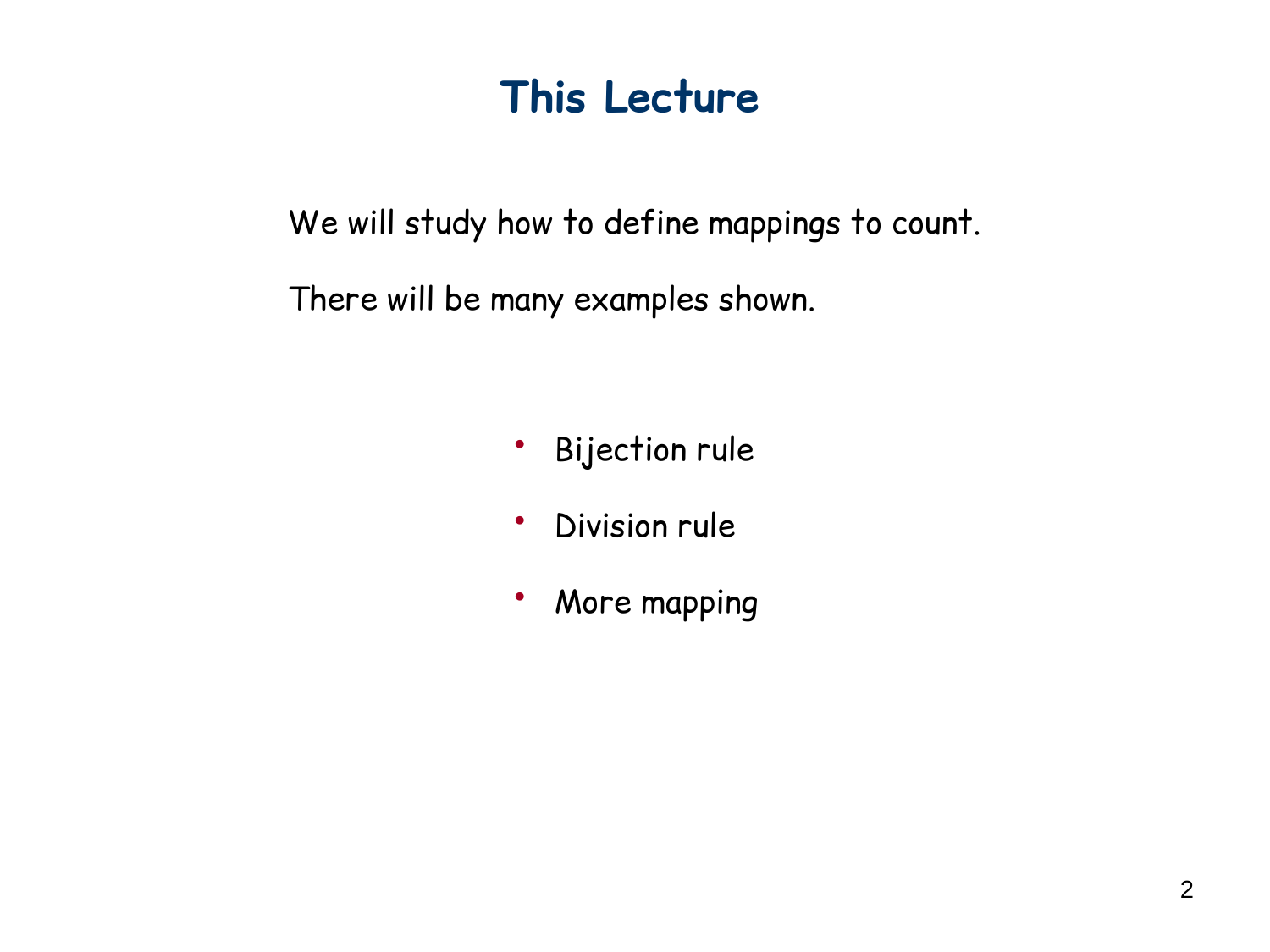

This Lecture
We will study how to define mappings to count.

There will be many examples shown.
 Bijection rule

 Division rule

 More mapping
2